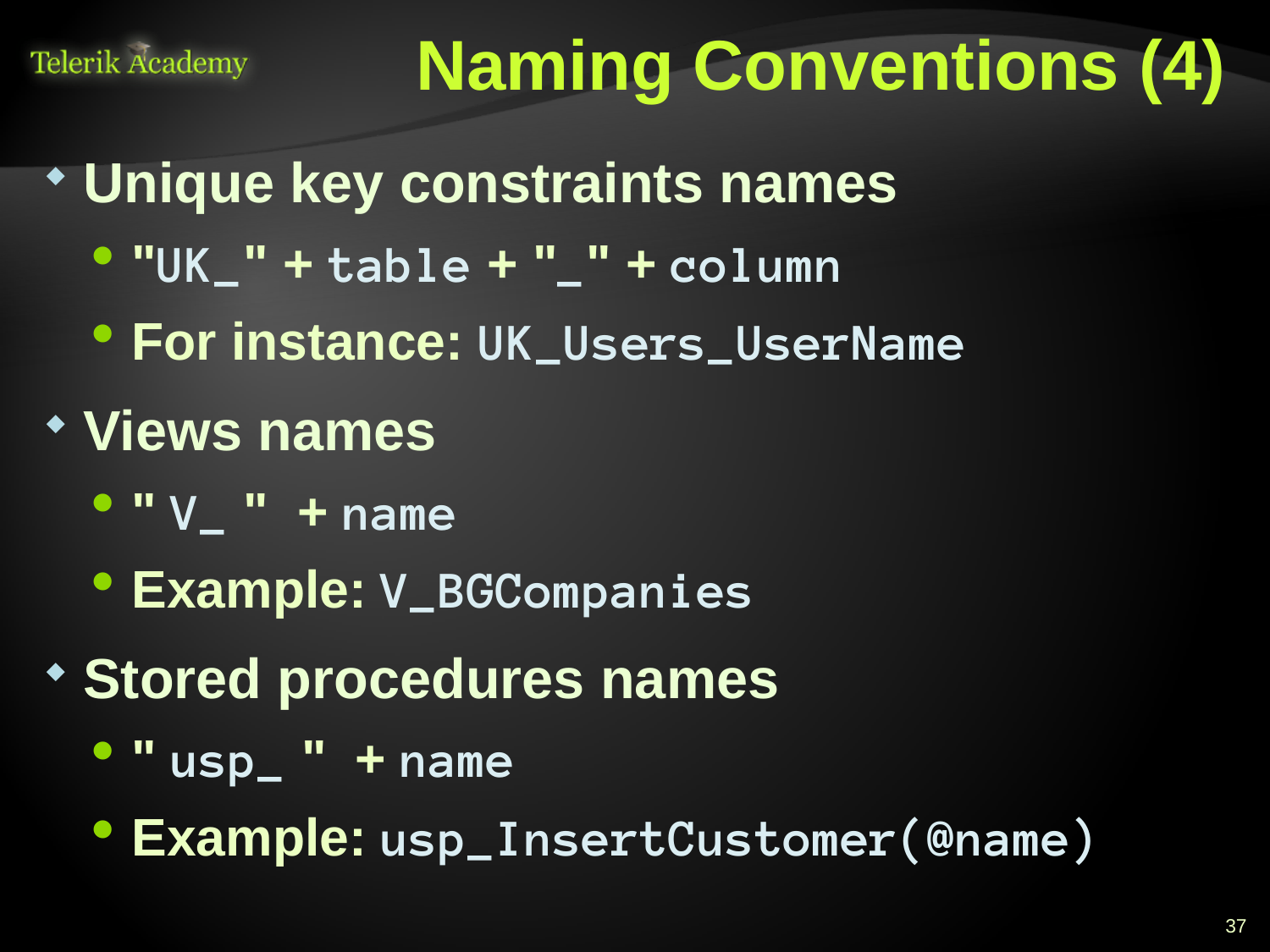

# Naming Conventions (4)
Unique key constraints names
"UK_" + table + "_" + column
For instance: UK_Users_UserName
Views names
" V_ " + name
Example: V_BGCompanies
Stored procedures names
" usp_ " + name
Example: usp_InsertCustomer(@name)
37